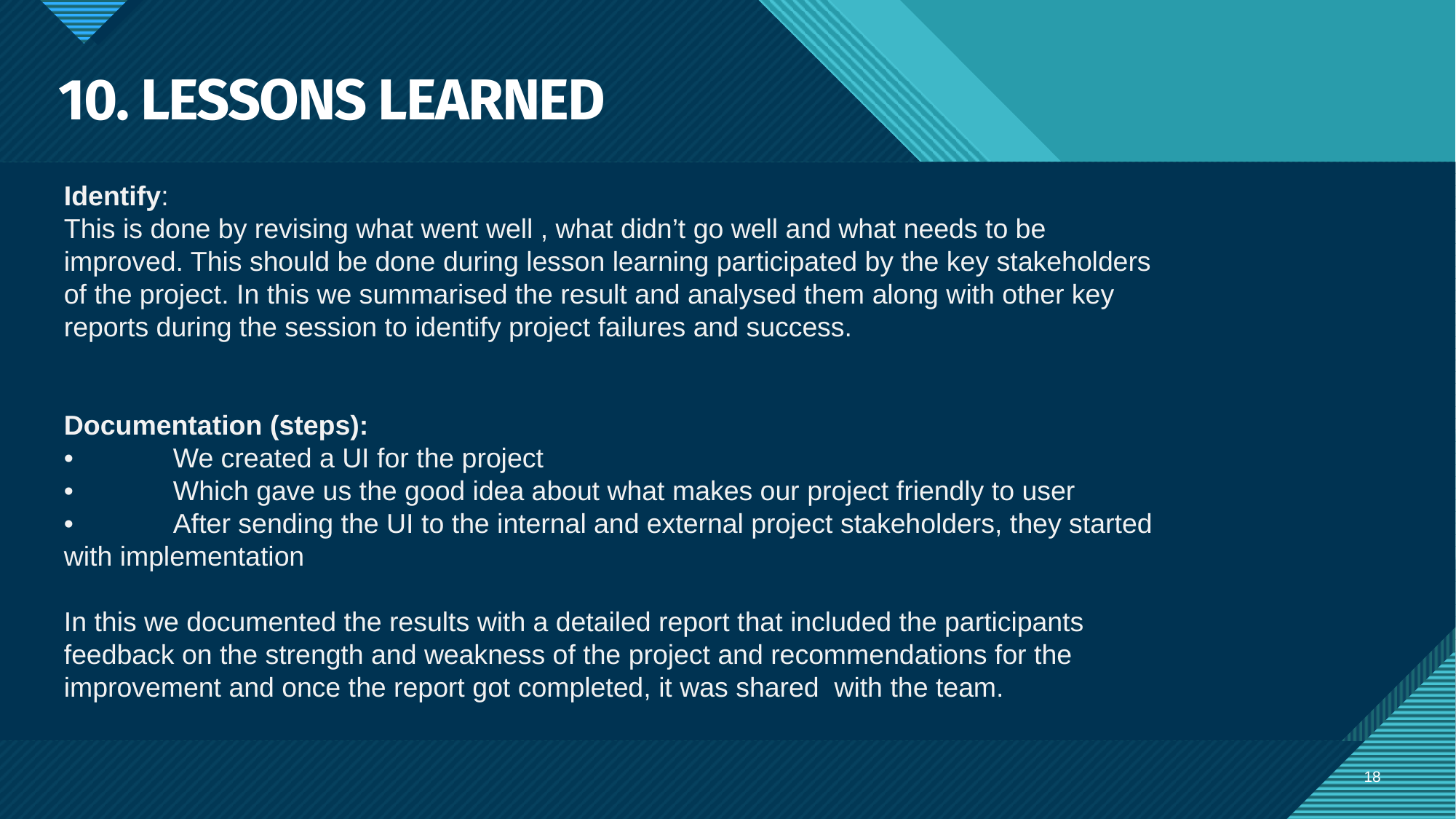

# 10. LESSONS LEARNED
Identify:
This is done by revising what went well , what didn’t go well and what needs to be improved. This should be done during lesson learning participated by the key stakeholders of the project. In this we summarised the result and analysed them along with other key reports during the session to identify project failures and success.

Documentation (steps):
•	We created a UI for the project
•	Which gave us the good idea about what makes our project friendly to user
•	After sending the UI to the internal and external project stakeholders, they started with implementation

In this we documented the results with a detailed report that included the participants feedback on the strength and weakness of the project and recommendations for the improvement and once the report got completed, it was shared  with the team.
18
18